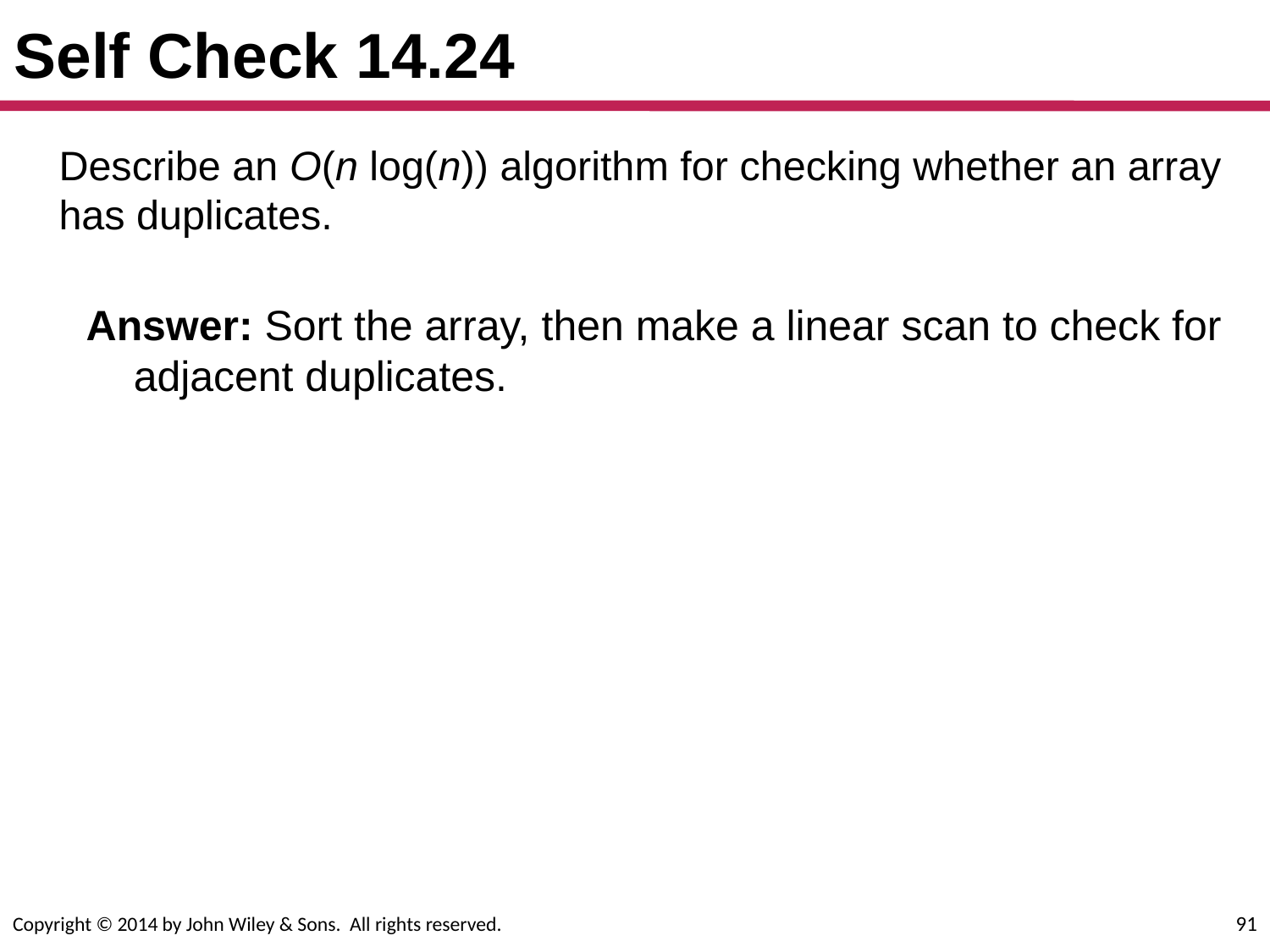

# Self Check 14.24
	Describe an O(n log(n)) algorithm for checking whether an array has duplicates.
Answer: Sort the array, then make a linear scan to check for adjacent duplicates.